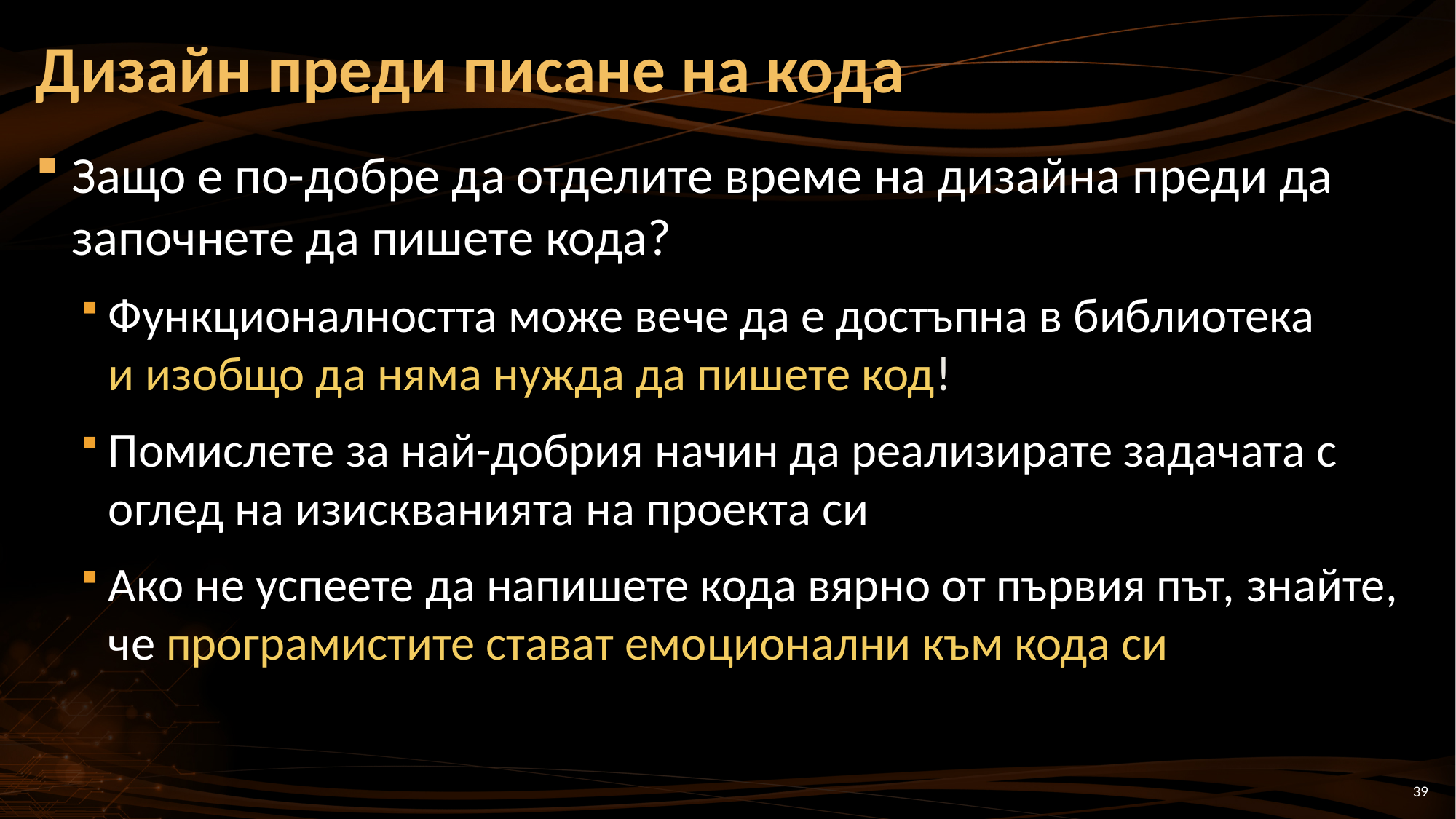

# Дизайн преди писане на кода
Защо е по-добре да отделите време на дизайна преди да започнете да пишете кода?
Функционалността може вече да е достъпна в библиотека
и изобщо да няма нужда да пишете код!
Помислете за най-добрия начин да реализирате задачата с оглед на изискванията на проекта си
Ако не успеете да напишете кода вярно от първия път, знайте, че програмистите стават емоционални към кода си
39